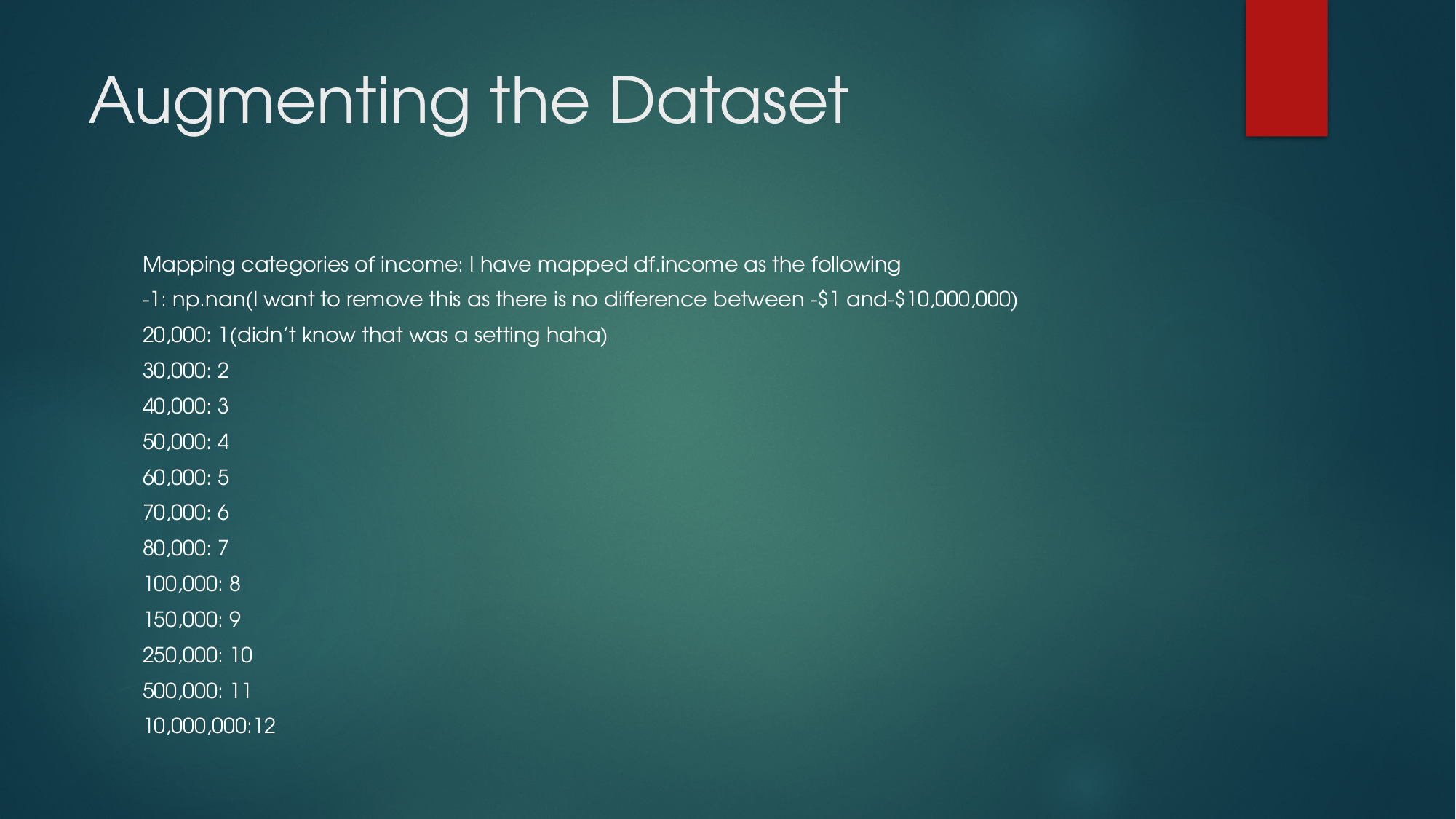

# Augmenting the Dataset
Mapping categories of income: I have mapped df.income as the following
-1: np.nan(I want to remove this as there is no difference between -$1 and-$10,000,000)
20,000: 1(didn’t know that was a setting haha)
30,000: 2
40,000: 3
50,000: 4
60,000: 5
70,000: 6
80,000: 7
100,000: 8
150,000: 9
250,000: 10
500,000: 11
10,000,000:12